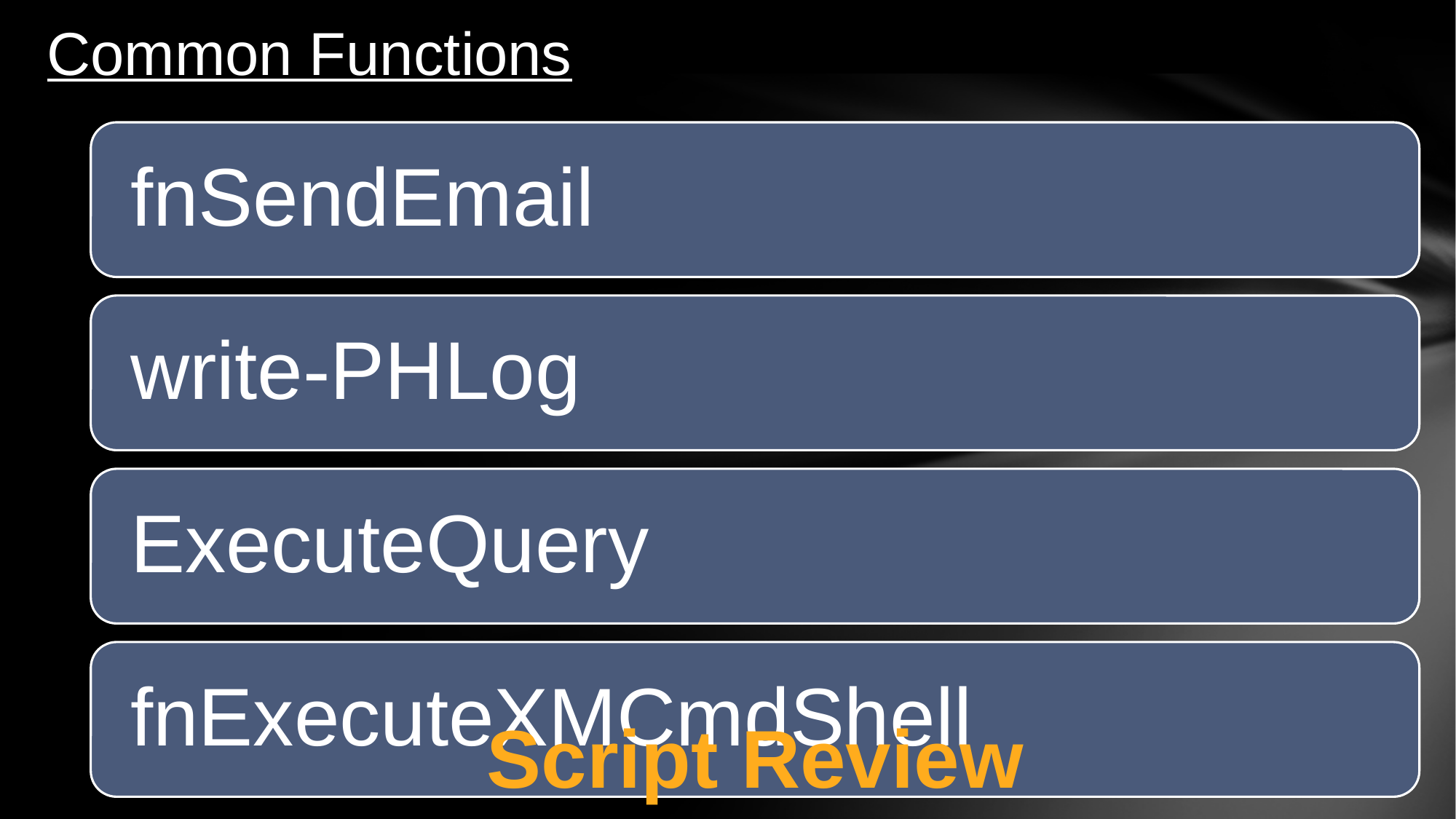

Common Functions
fnSendEmail
write-PHLog
ExecuteQuery
fnExecuteXMCmdShell

Script Review